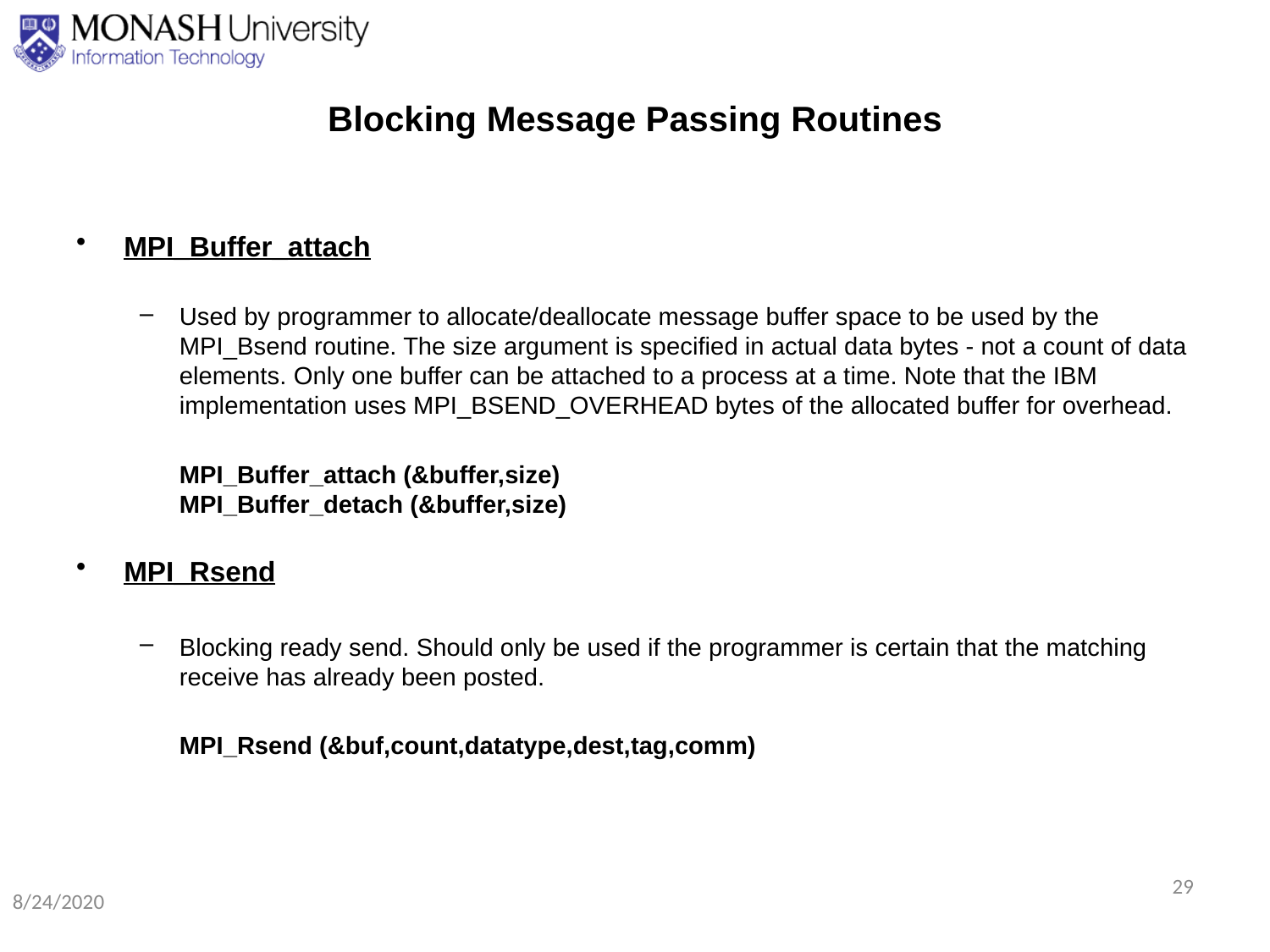

# Blocking Message Passing Routines
MPI_Buffer_attach
Used by programmer to allocate/deallocate message buffer space to be used by the MPI_Bsend routine. The size argument is specified in actual data bytes - not a count of data elements. Only one buffer can be attached to a process at a time. Note that the IBM implementation uses MPI_BSEND_OVERHEAD bytes of the allocated buffer for overhead.

	MPI_Buffer_attach (&buffer,size)
MPI_Buffer_detach (&buffer,size)
MPI_Rsend

Blocking ready send. Should only be used if the programmer is certain that the matching receive has already been posted.

	MPI_Rsend (&buf,count,datatype,dest,tag,comm)
29
8/24/2020